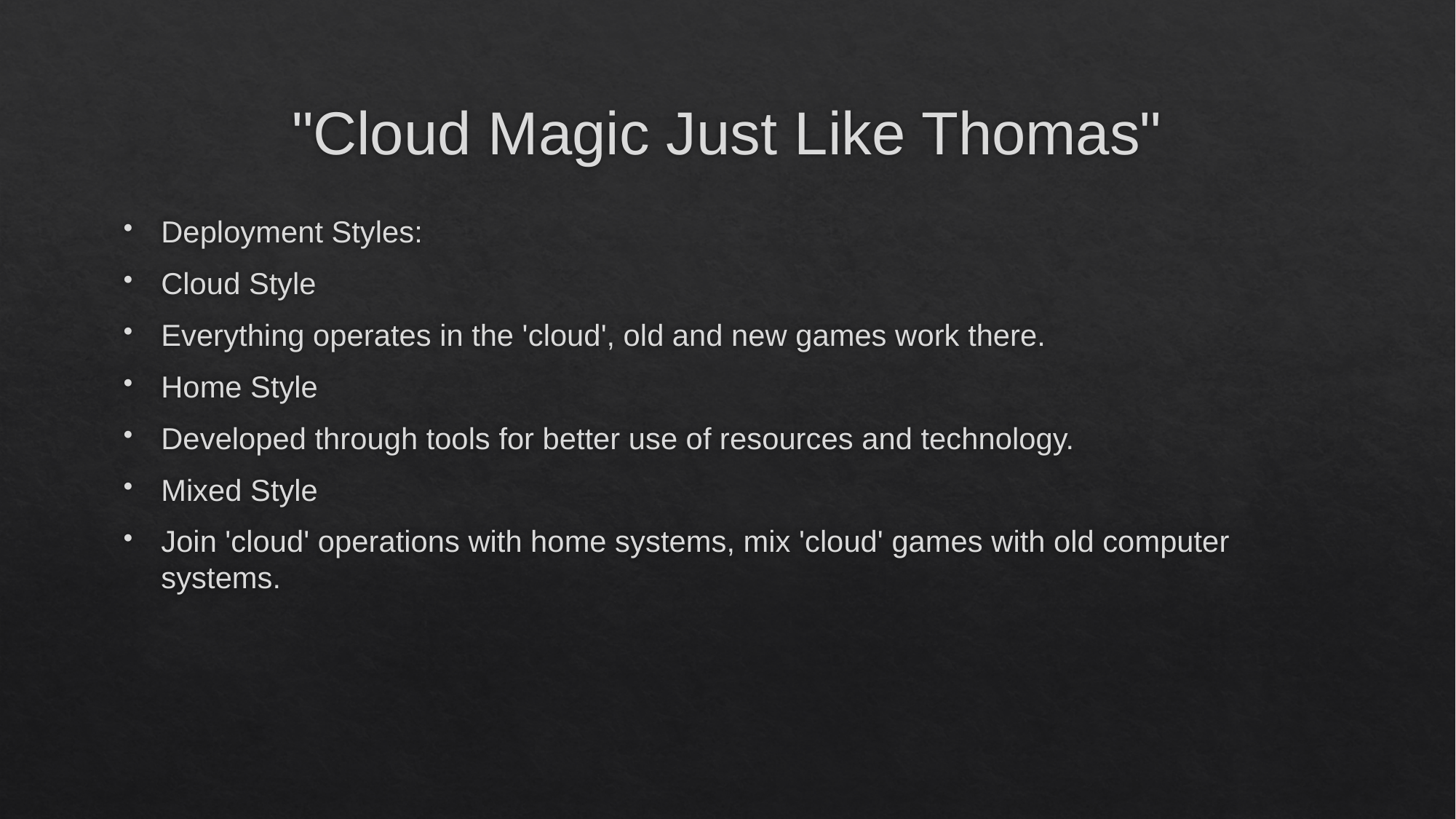

# "Cloud Magic Just Like Thomas"
Deployment Styles:
Cloud Style
Everything operates in the 'cloud', old and new games work there.
Home Style
Developed through tools for better use of resources and technology.
Mixed Style
Join 'cloud' operations with home systems, mix 'cloud' games with old computer systems.